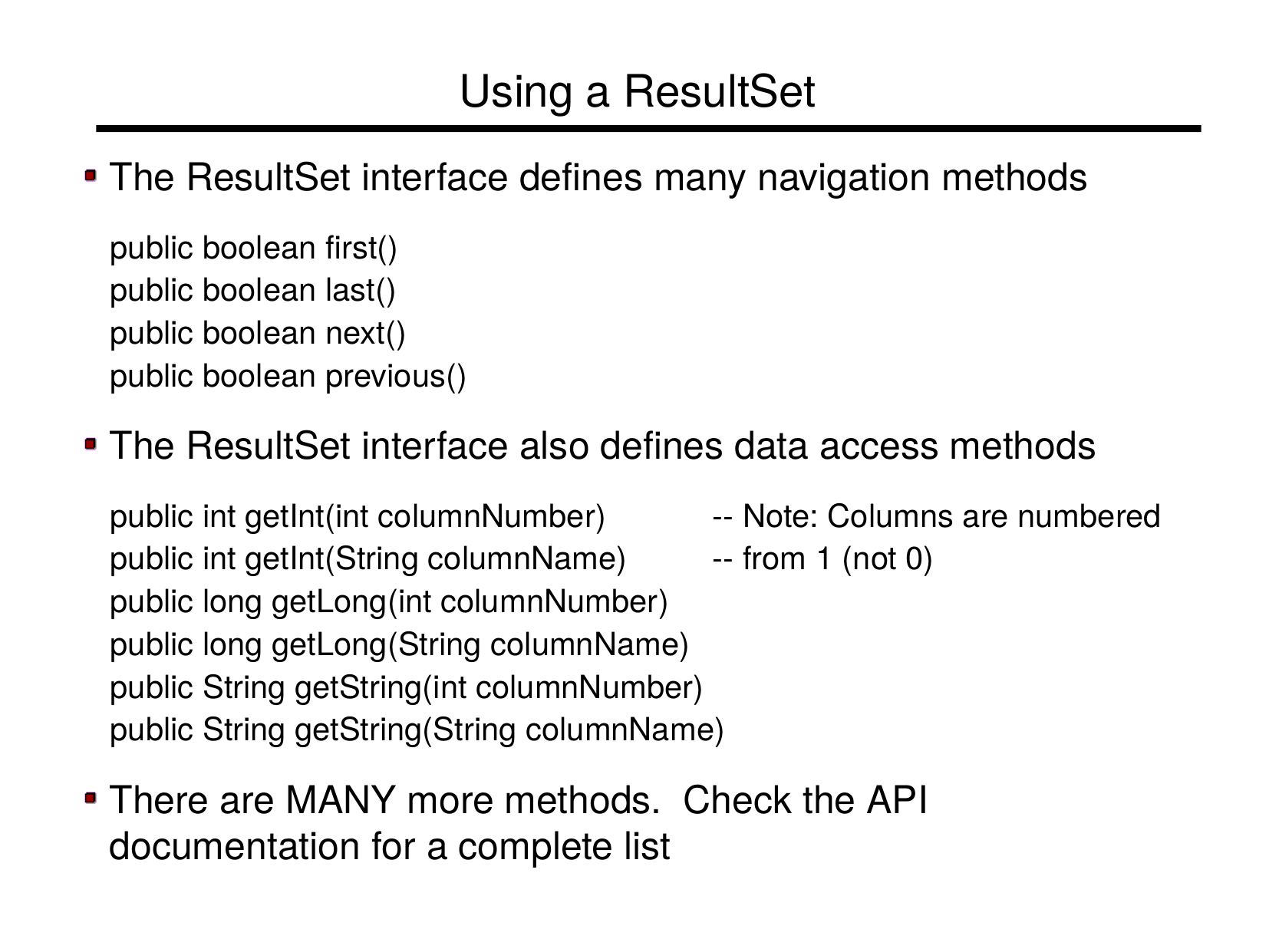

Using a ResultSet

The ResultSet interface defines many navigation methods

public boolean first()
public boolean last()
public boolean next()
public boolean previous()

The ResultSet interface also defines data access methods

public int getInt(int columnNumber)	-- Note: Columns are numbered
public int getInt(String columnName)	-- from 1 (not 0)
public long getLong(int columnNumber)
public long getLong(String columnName)
public String getString(int columnNumber)
public String getString(String columnName)

There are MANY more methods.  Check the API documentation for a complete list